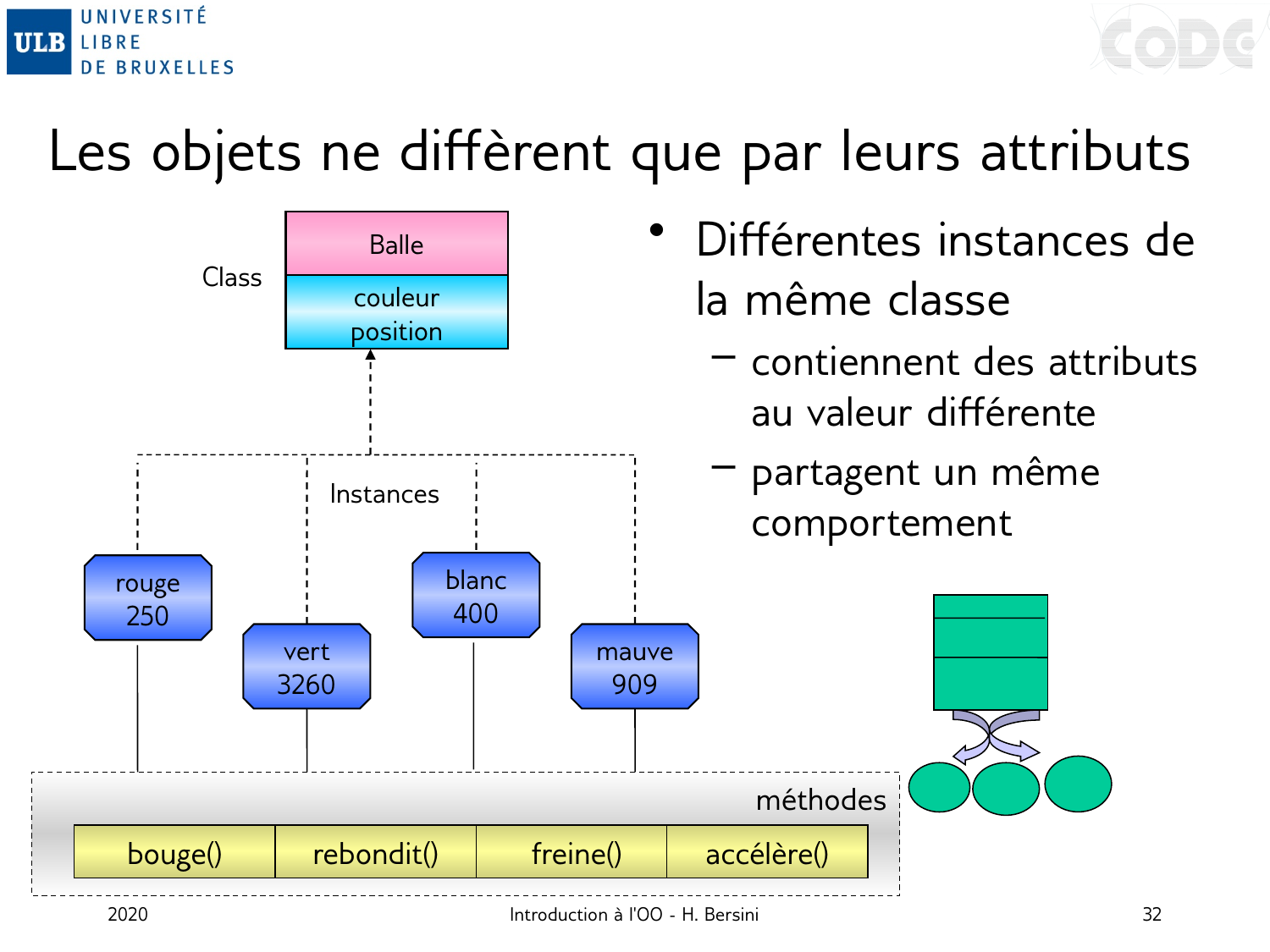

# Les objets ne diffèrent que par leurs attributs
Différentes instances de la même classe
contiennent des attributs au valeur différente
partagent un même comportement
Balle
Class
couleur
position

Instances
blanc
400
rouge
250

vert
3260
mauve
909

méthodes
bouge()
rebondit()
freine()
accélère()
2020
Introduction à l'OO - H. Bersini
32